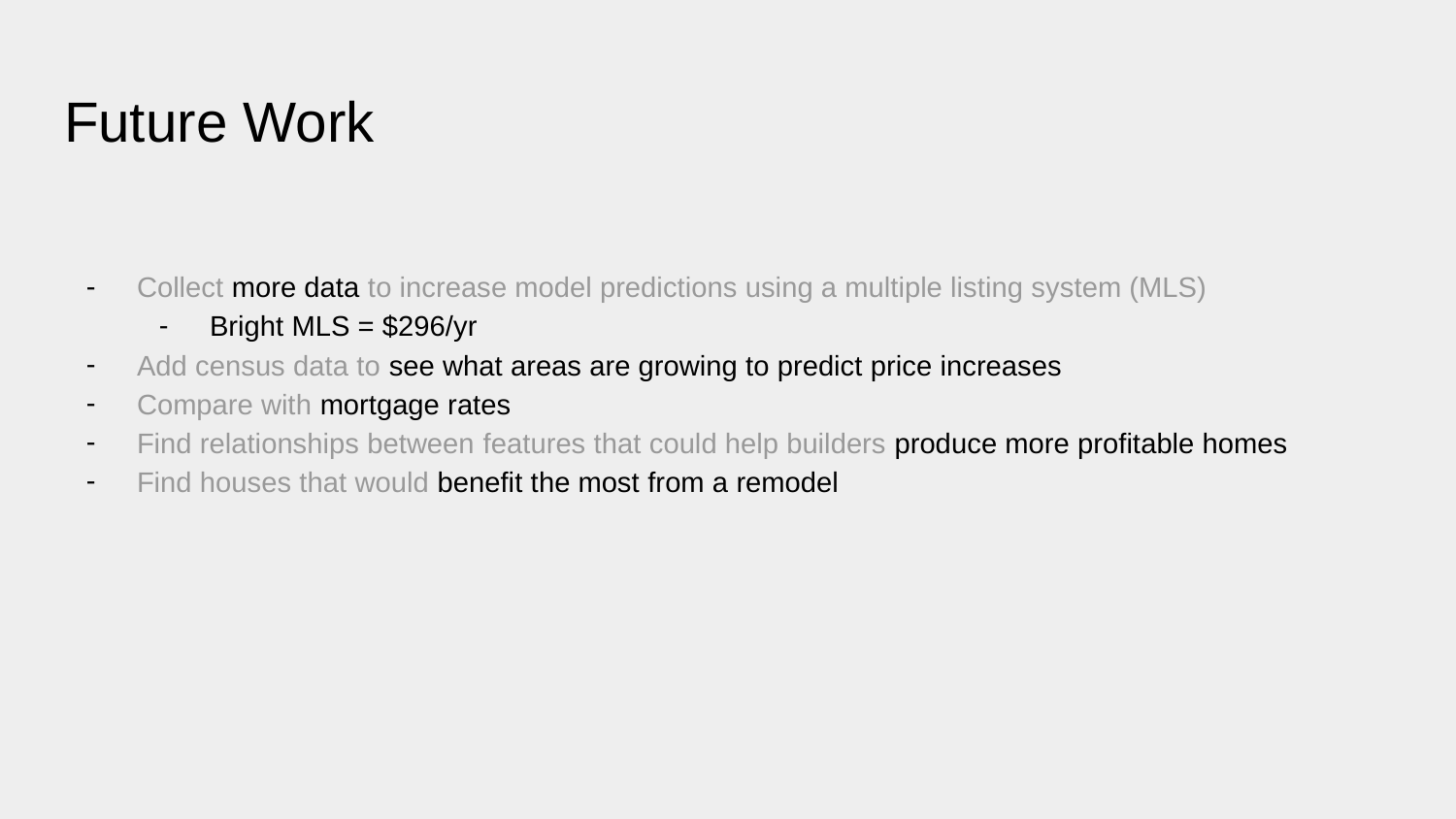

# Future Work

Collect more data to increase model predictions using a multiple listing system (MLS)
Bright MLS = $296/yr
Add census data to see what areas are growing to predict price increases
Compare with mortgage rates
Find relationships between features that could help builders produce more profitable homes
Find houses that would benefit the most from a remodel